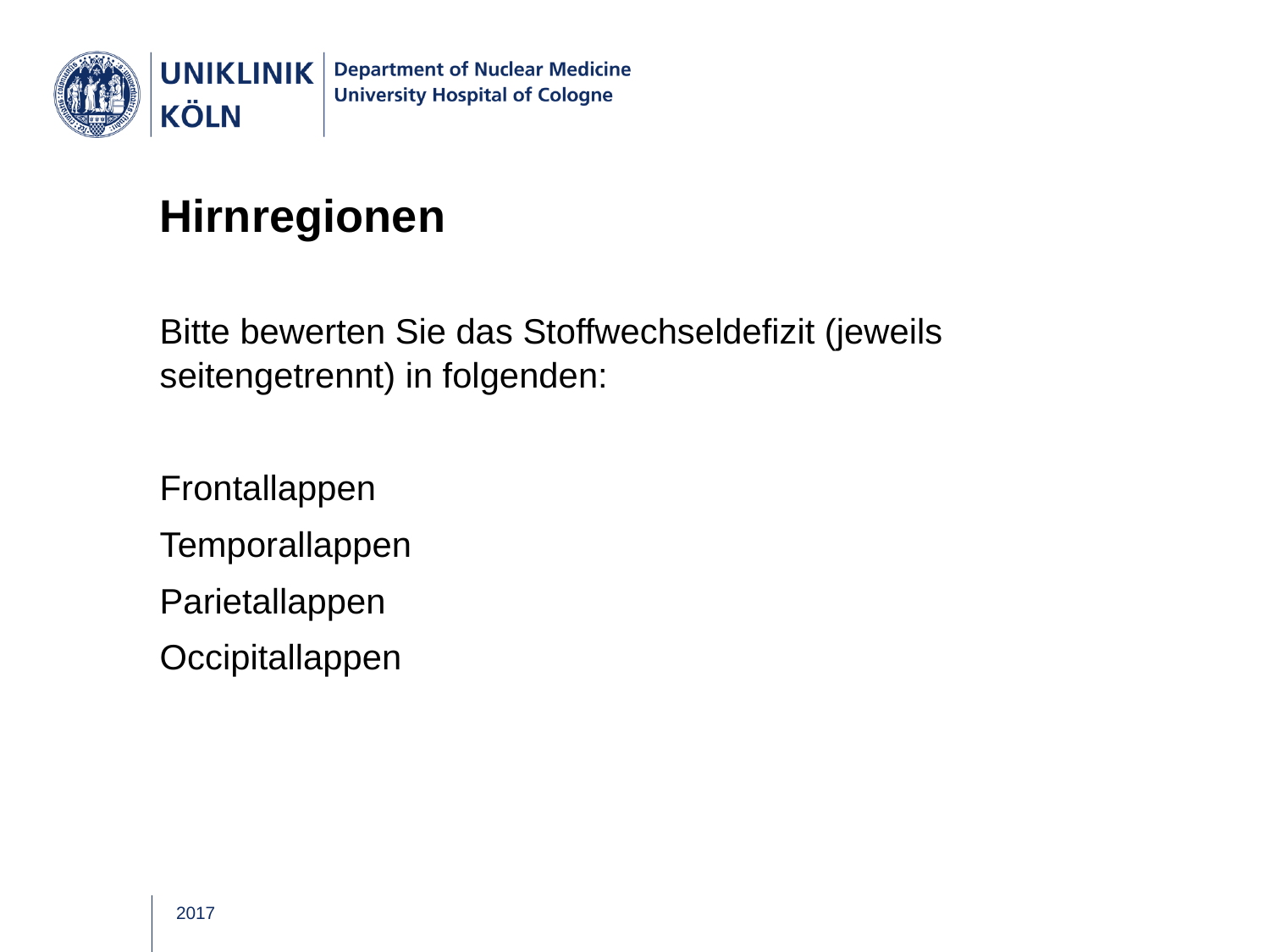

# Hirnregionen
Bitte bewerten Sie das Stoffwechseldefizit (jeweils seitengetrennt) in folgenden:

Frontallappen
Temporallappen
Parietallappen
Occipitallappen